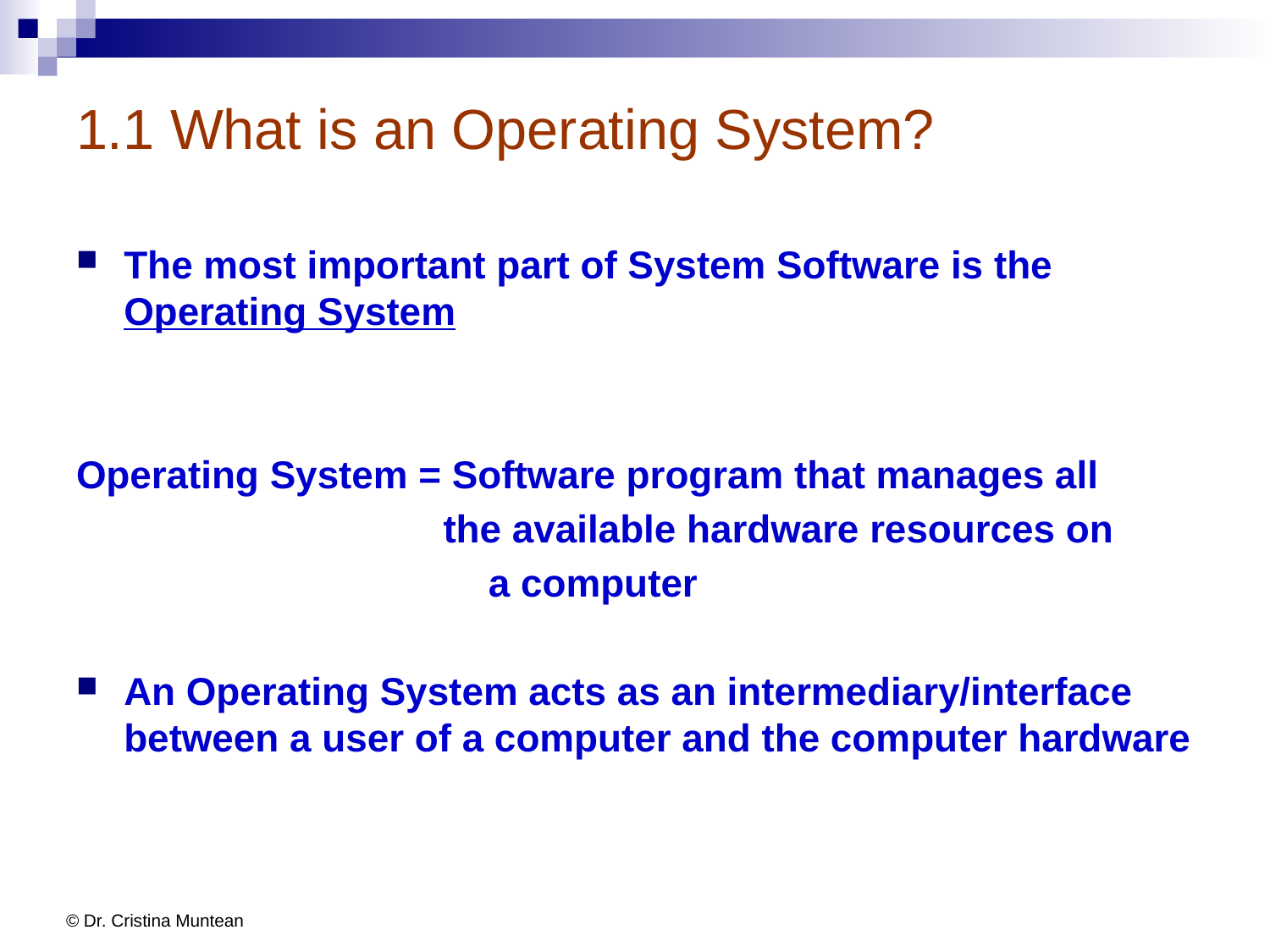

# 1.1 What is an Operating System?

The most important part of System Software is the Operating System

Operating System = Software program that manages all
                                  the available hardware resources on
   		                      a computer

An Operating System acts as an intermediary/interface between a user of a computer and the computer hardware